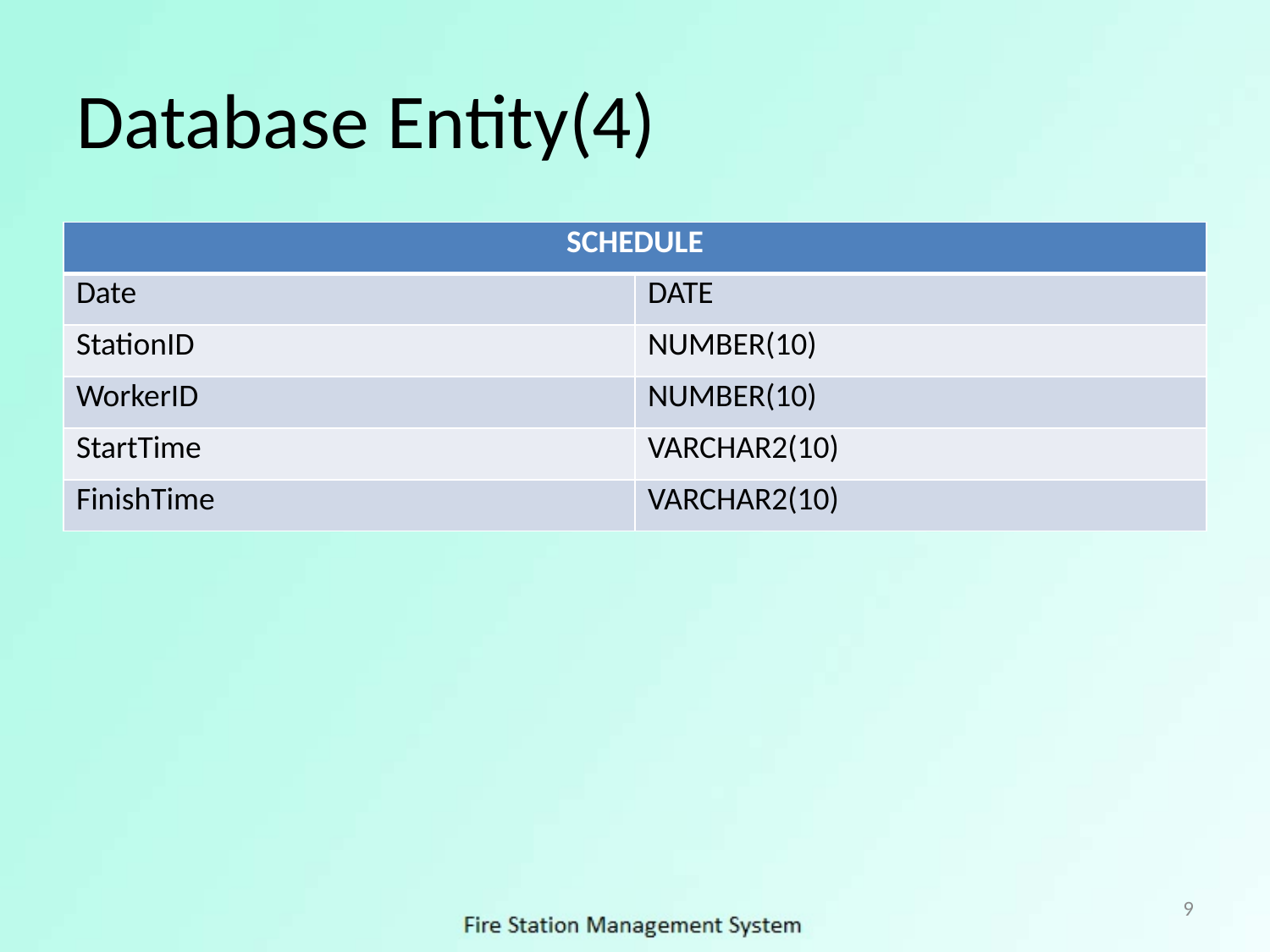

# Database Entity(4)
| SCHEDULE |  |
| --- | --- |
| Date | DATE |
| StationID | NUMBER(10) |
| WorkerID | NUMBER(10) |
| StartTime | VARCHAR2(10) |
| FinishTime | VARCHAR2(10) |
9